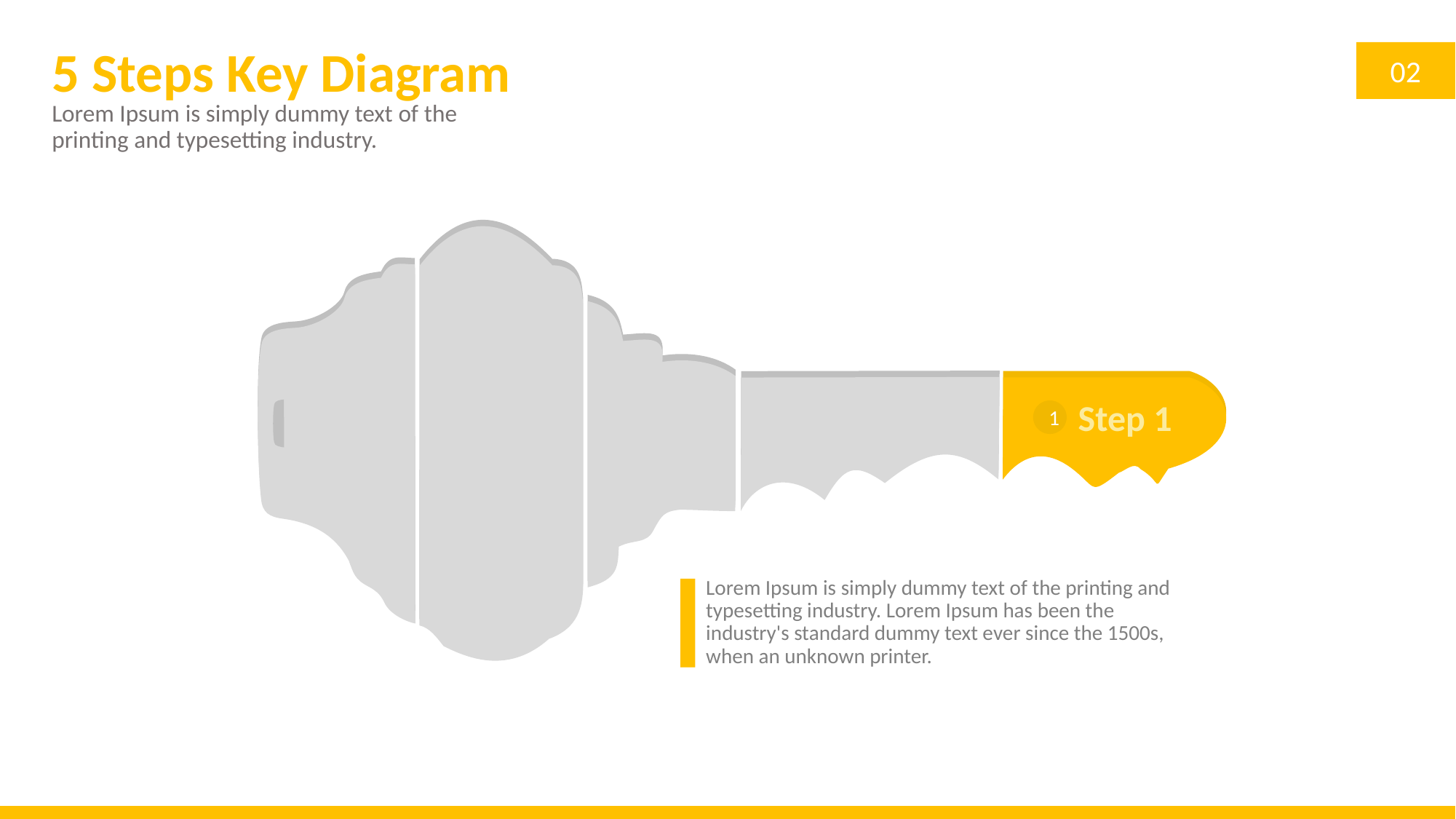

5 Steps Key Diagram
02
Lorem Ipsum is simply dummy text of the printing and typesetting industry.

Step 1
1

Lorem Ipsum is simply dummy text of the printing and typesetting industry. Lorem Ipsum has been the industry's standard dummy text ever since the 1500s, when an unknown printer.